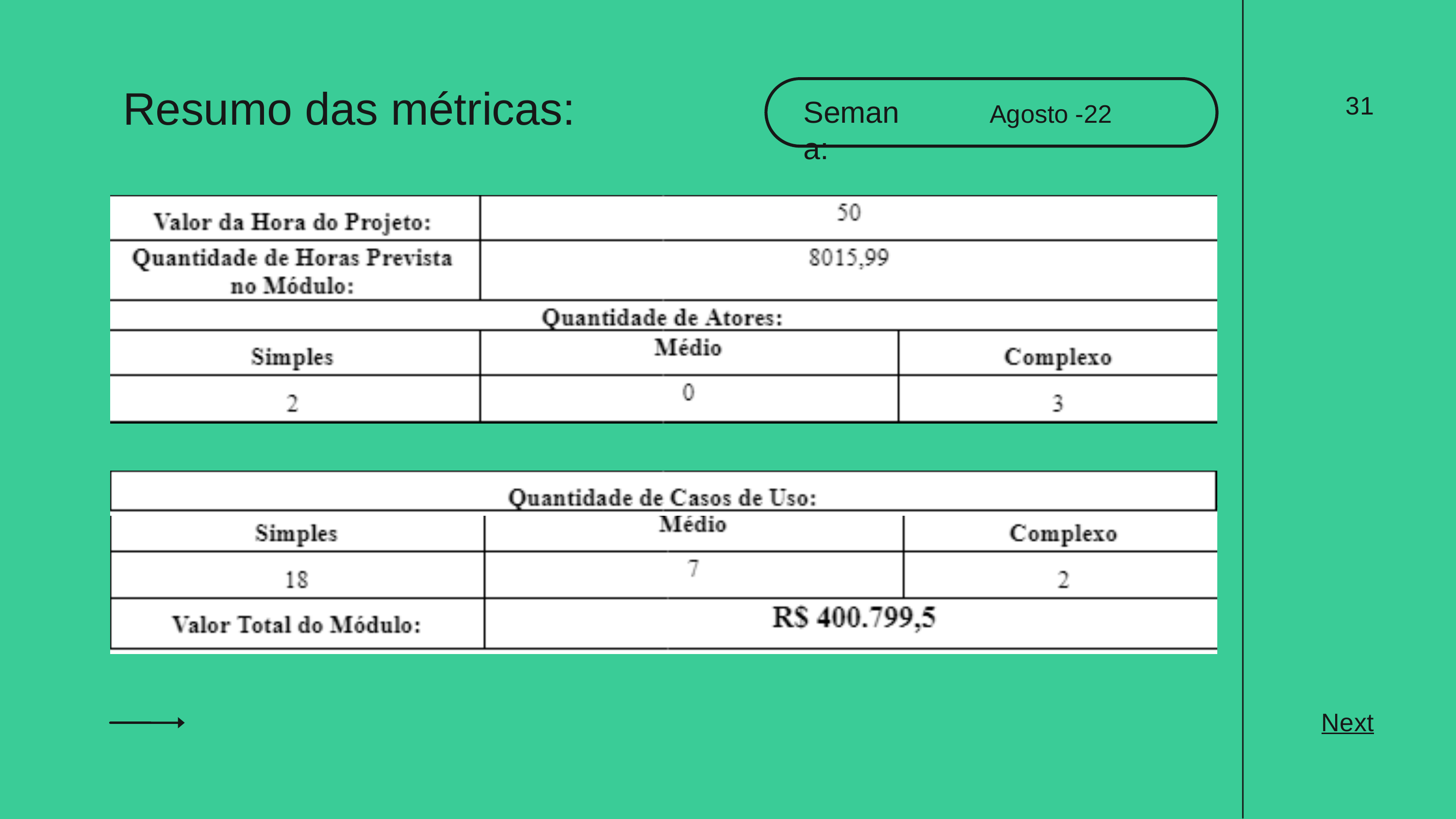

Resumo das métricas:

31

Semana:
Agosto -22

Next